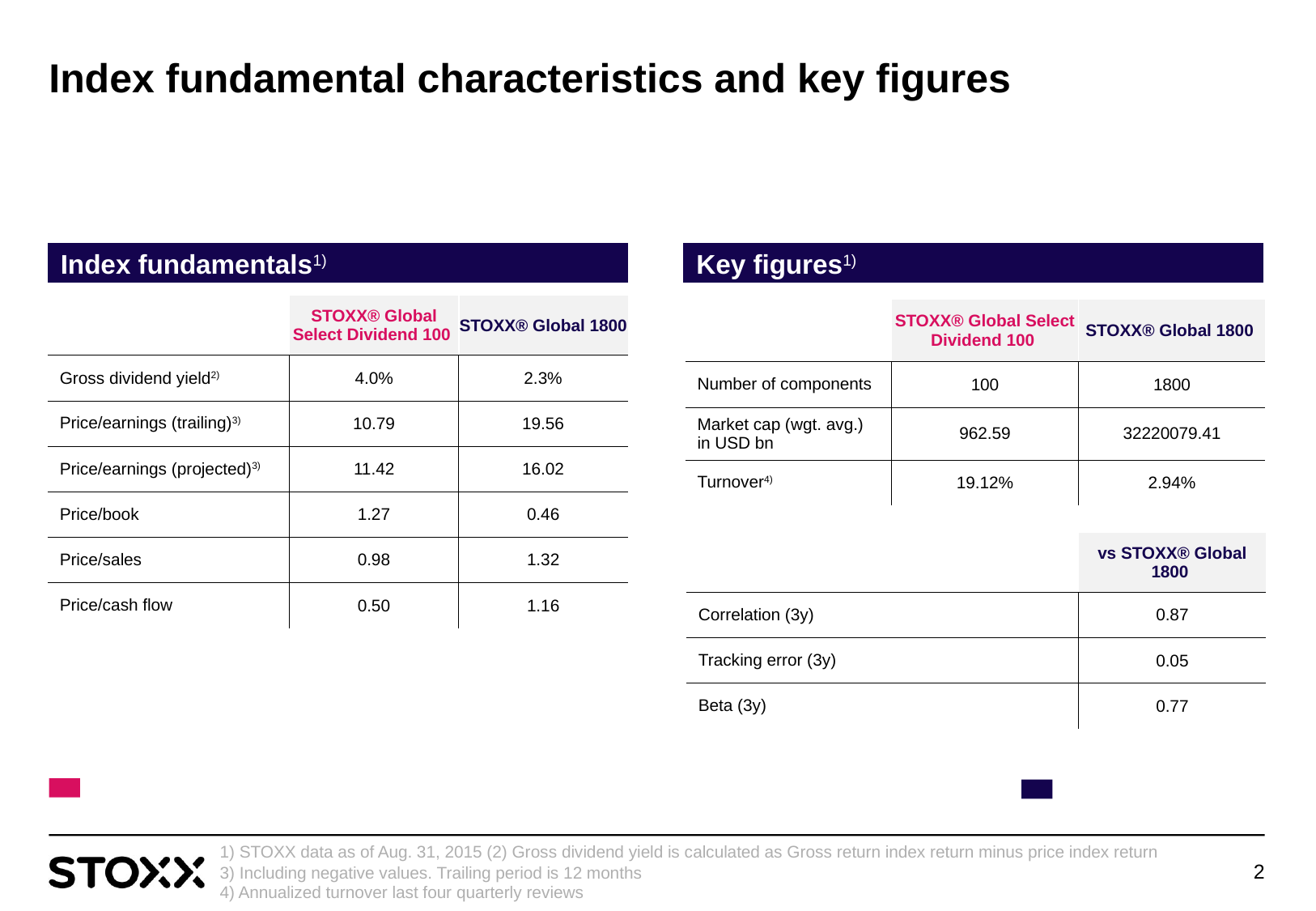

# Index fundamental characteristics and key figures
Index fundamentals1)
Key figures1)
|  | STOXX® Global Select Dividend 100 | STOXX® Global 1800 |
| --- | --- | --- |
| Gross dividend yield2) | 4.0% | 2.3% |
| Price/earnings (trailing)3) | 10.79 | 19.56 |
| Price/earnings (projected)3) | 11.42 | 16.02 |
| Price/book | 1.27 | 0.46 |
| Price/sales | 0.98 | 1.32 |
| Price/cash flow | 0.50 | 1.16 |
|  | STOXX® Global Select Dividend 100 | STOXX® Global 1800 |
| --- | --- | --- |
| Number of components | 100 | 1800 |
| Market cap (wgt. avg.) in USD bn | 962.59 | 32220079.41 |
| Turnover4) | 19.12% | 2.94% |
|  | vs STOXX® Global 1800 |
| --- | --- |
| Correlation (3y) | 0.87 |
| Tracking error (3y) | 0.05 |
| Beta (3y) | 0.77 |
STOXX® Global Select Dividend 100
(USD Gross Return)
STOXX® Global 1800
(USD Gross Return)
1) STOXX data as of Aug. 31, 2015 (2) Gross dividend yield is calculated as Gross return index return minus price index return
3) Including negative values. Trailing period is 12 months
4) Annualized turnover last four quarterly reviews